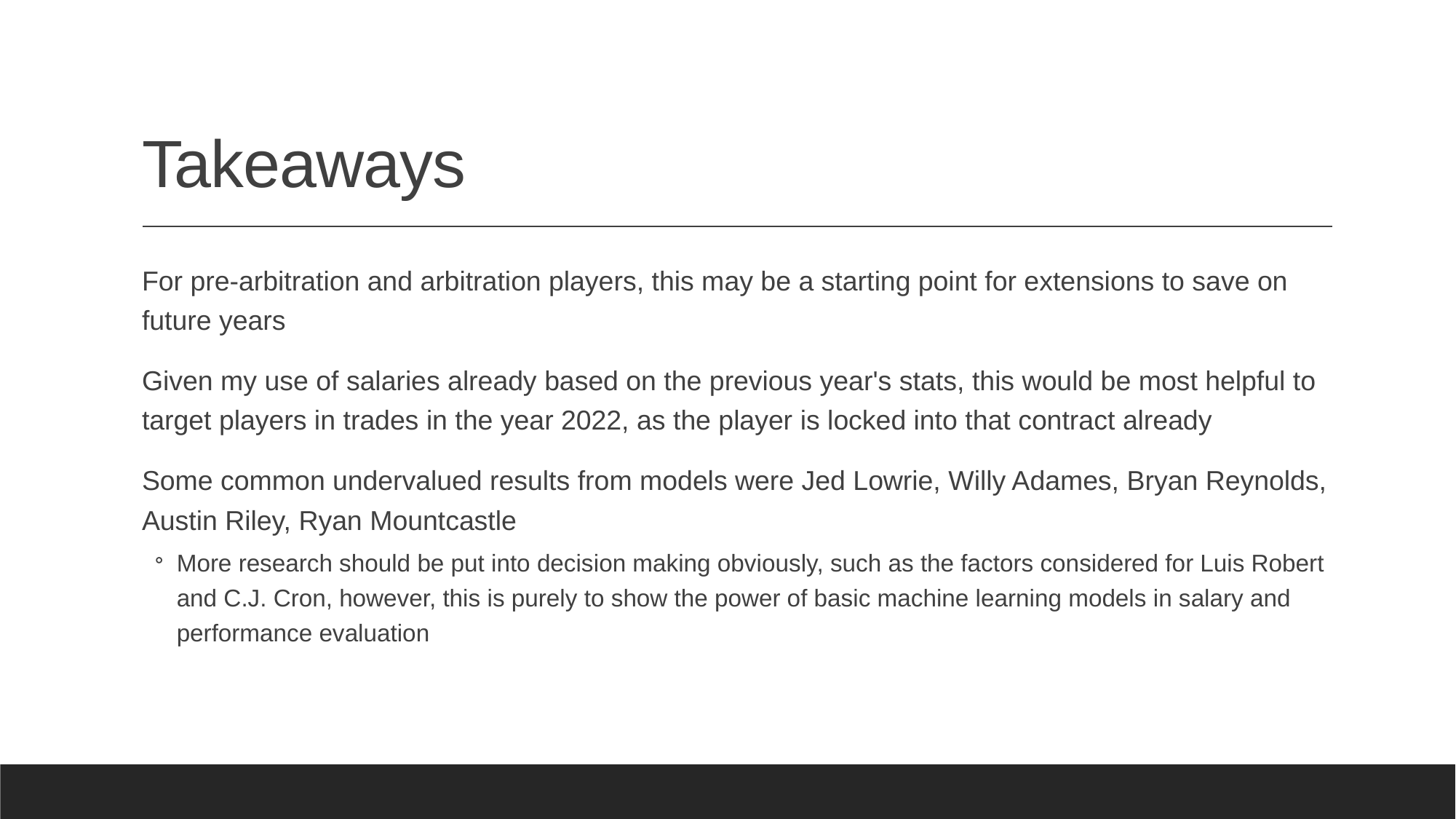

# Takeaways
For pre-arbitration and arbitration players, this may be a starting point for extensions to save on future years
Given my use of salaries already based on the previous year's stats, this would be most helpful to target players in trades in the year 2022, as the player is locked into that contract already
Some common undervalued results from models were Jed Lowrie, Willy Adames, Bryan Reynolds, Austin Riley, Ryan Mountcastle
More research should be put into decision making obviously, such as the factors considered for Luis Robert and C.J. Cron, however, this is purely to show the power of basic machine learning models in salary and performance evaluation